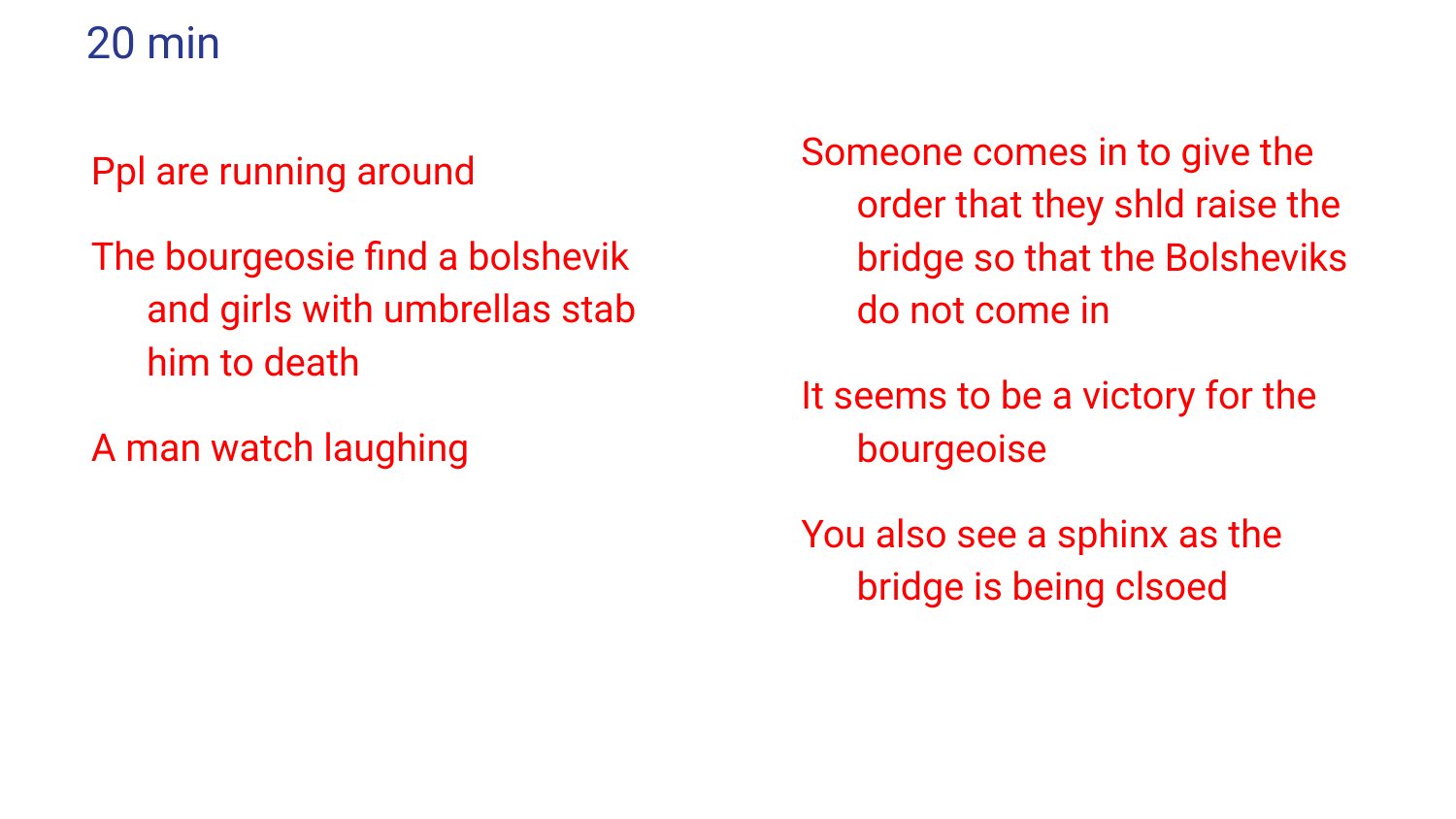

# 20 min
Someone comes in to give the order that they shld raise the bridge so that the Bolsheviks do not come in
It seems to be a victory for the bourgeoise
You also see a sphinx as the bridge is being clsoed
Ppl are running around
The bourgeosie find a bolshevik and girls with umbrellas stab him to death
A man watch laughing